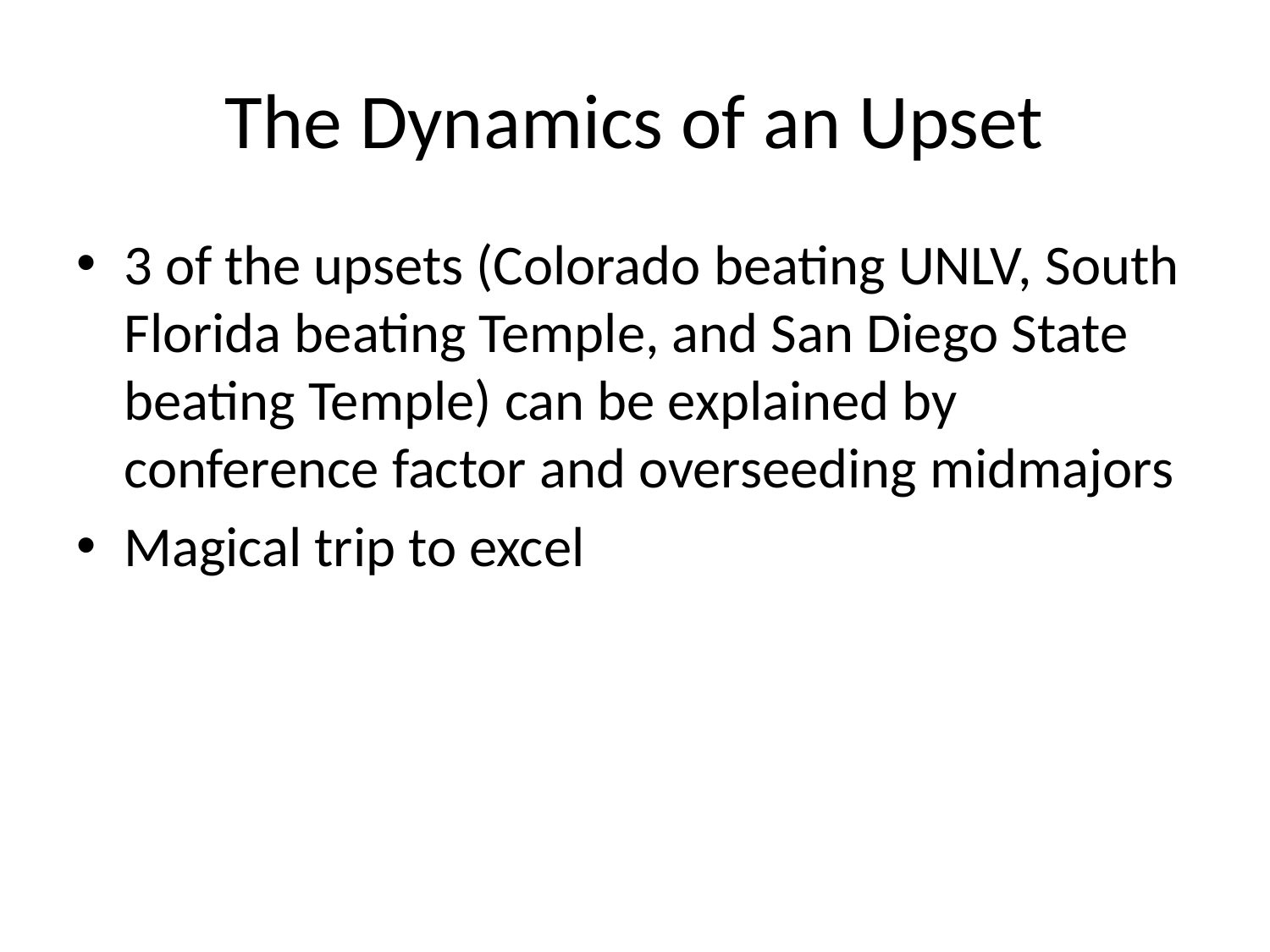

# The Dynamics of an Upset
3 of the upsets (Colorado beating UNLV, South Florida beating Temple, and San Diego State beating Temple) can be explained by conference factor and overseeding midmajors
Magical trip to excel